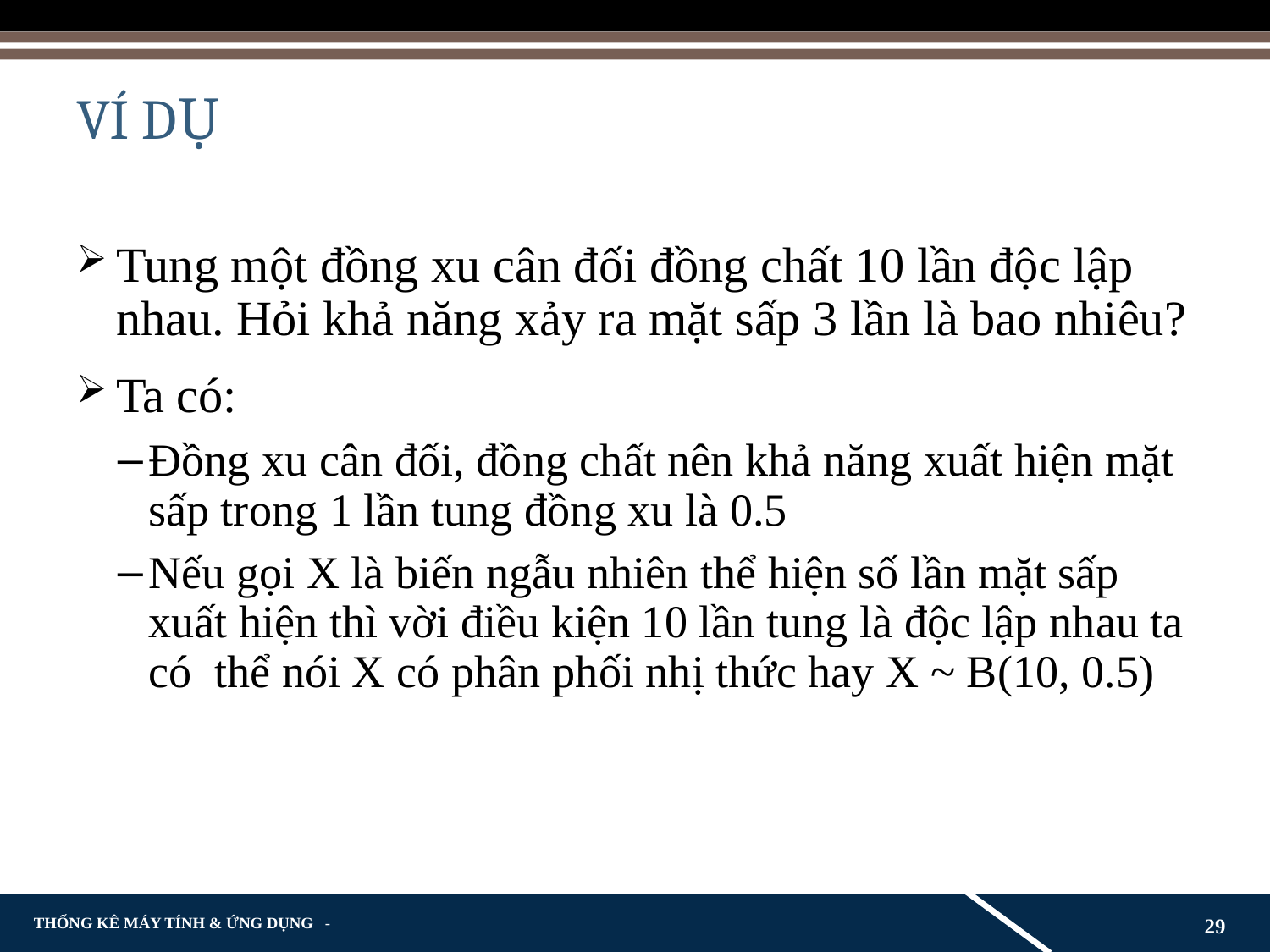

# VÍ DỤ
Tung một đồng xu cân đối đồng chất 10 lần độc lập nhau. Hỏi khả năng xảy ra mặt sấp 3 lần là bao nhiêu?
Ta có:
Đồng xu cân đối, đồng chất nên khả năng xuất hiện mặt sấp trong 1 lần tung đồng xu là 0.5
Nếu gọi X là biến ngẫu nhiên thể hiện số lần mặt sấp xuất hiện thì vời điều kiện 10 lần tung là độc lập nhau ta có  thể nói X có phân phối nhị thức hay X ~ B(10, 0.5)

29